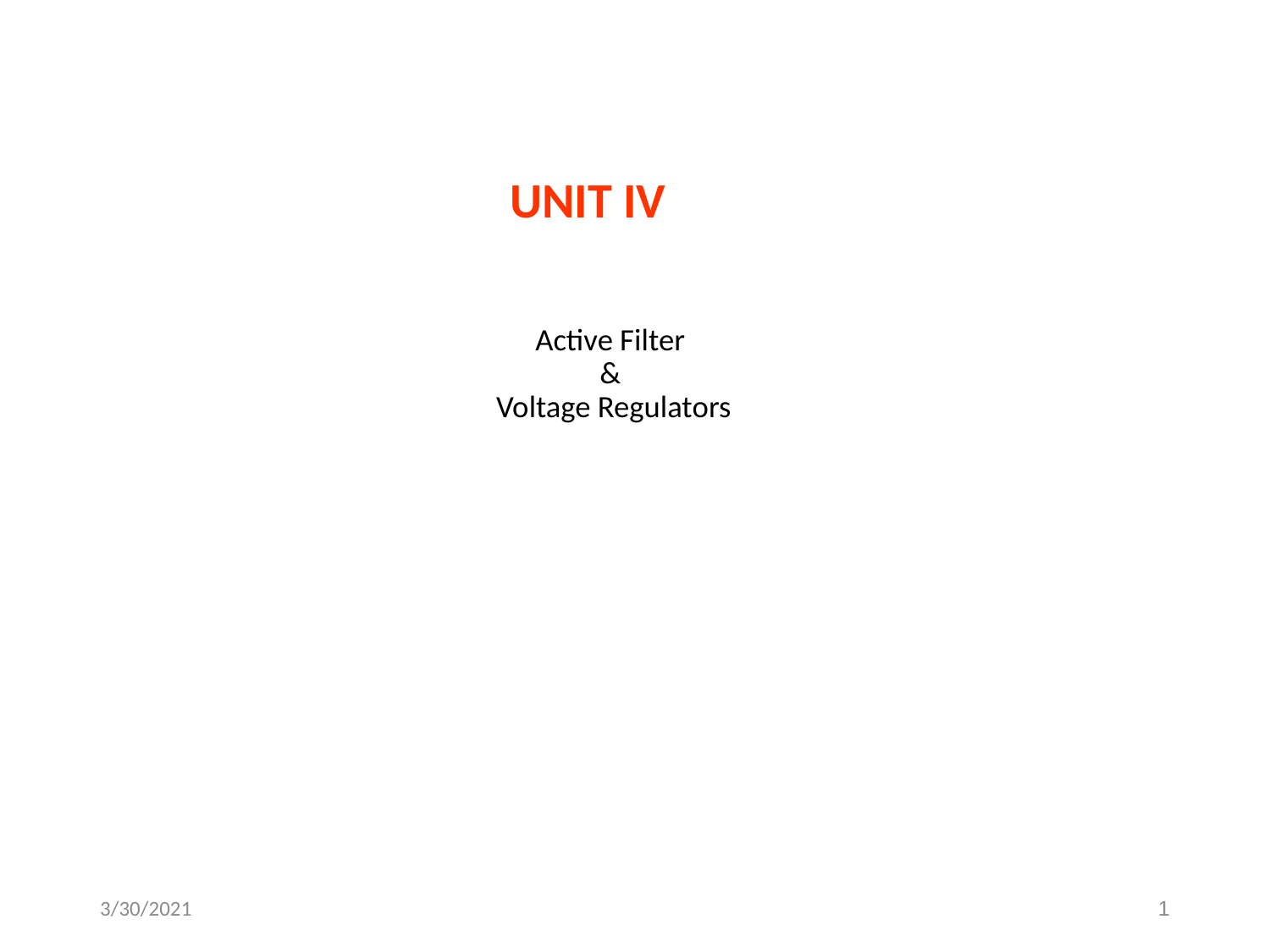

UNIT IV

# Active Filter & Voltage Regulators
3/30/2021
1